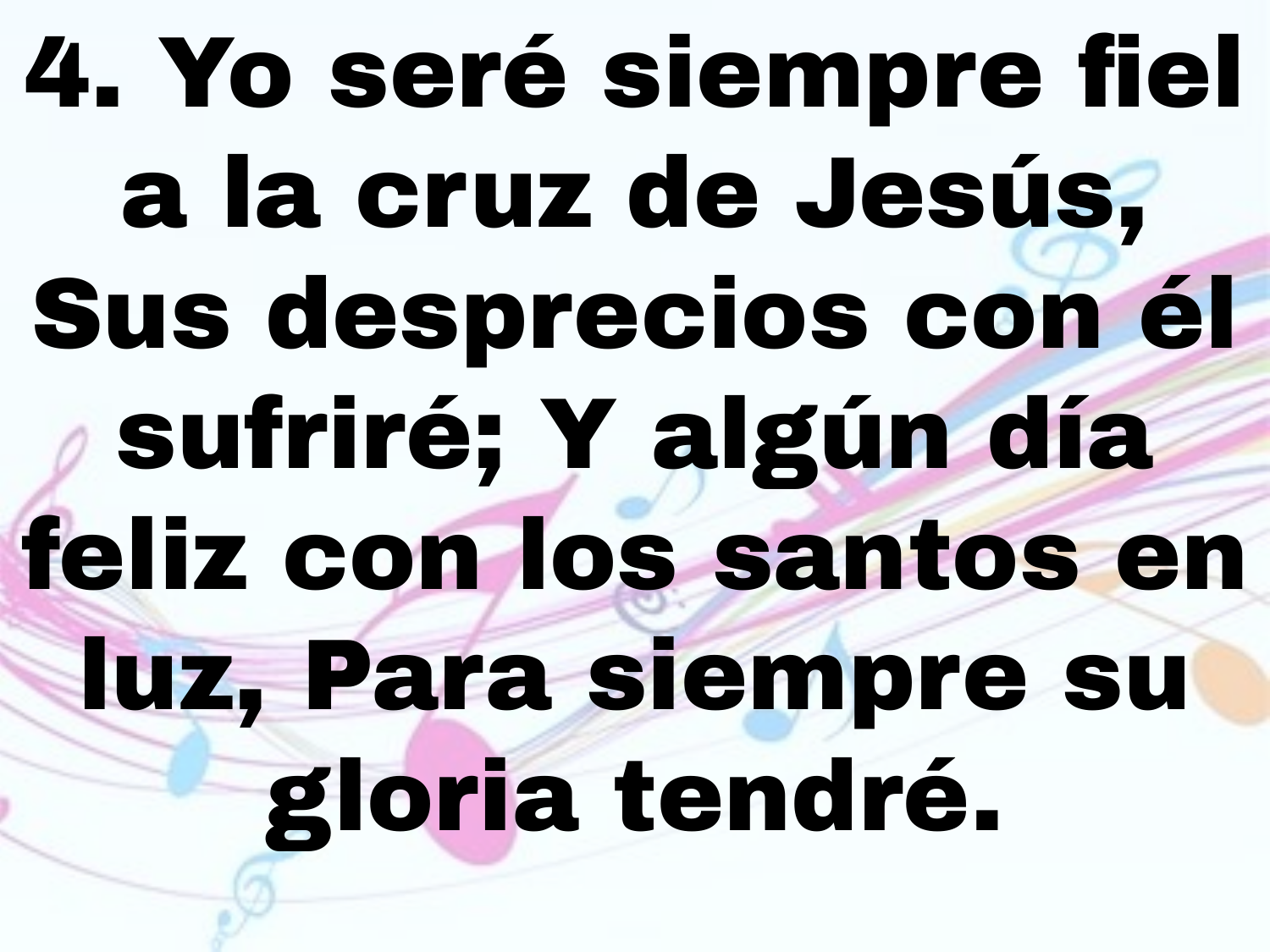

4. Yo seré siempre fiel a la cruz de Jesús,
Sus desprecios con él sufriré; Y algún día feliz con los santos en luz, Para siempre su gloria tendré.